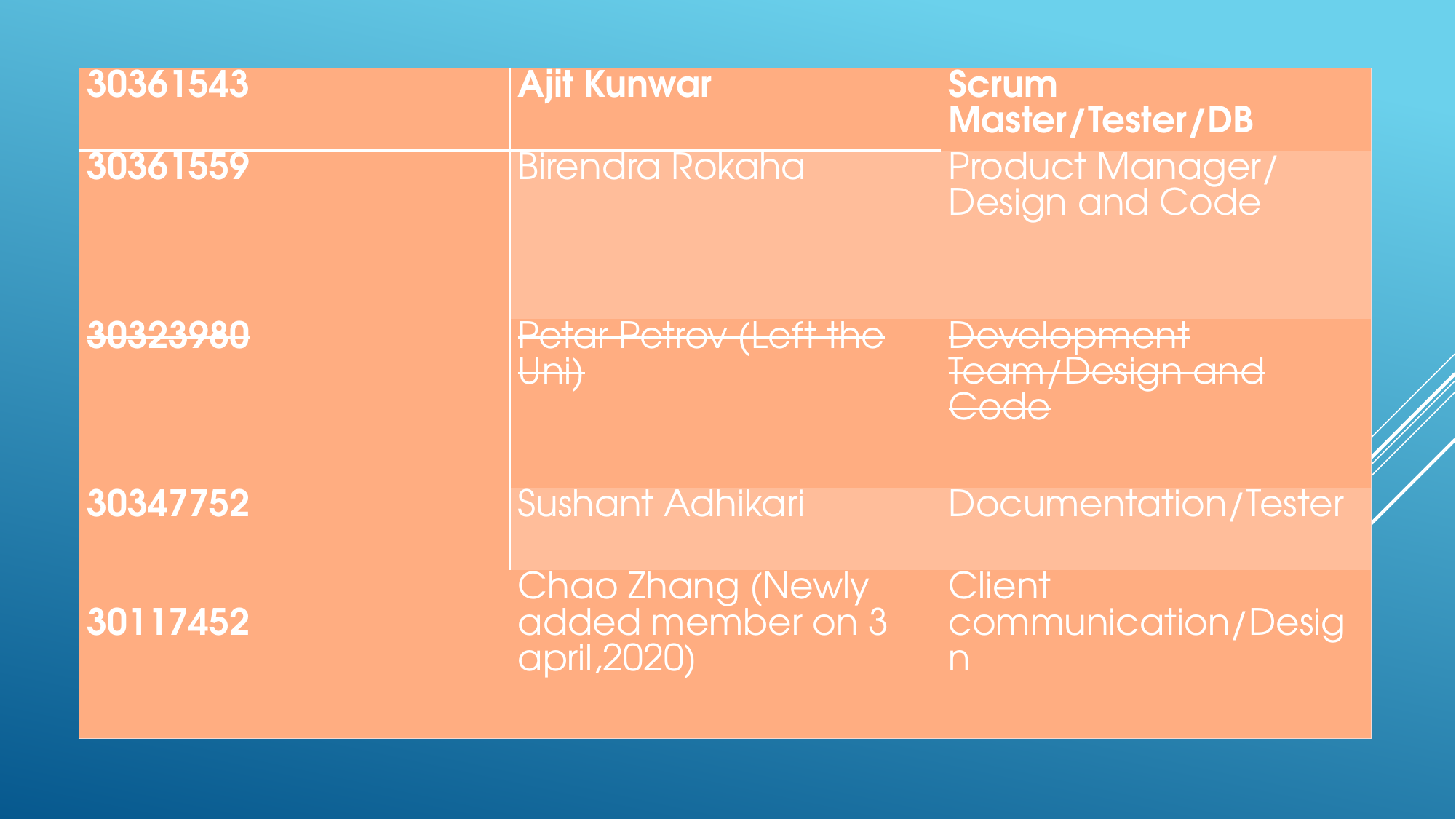

| 30361543 | Ajit Kunwar | Scrum Master/Tester/DB |
| --- | --- | --- |
| 30361559 | Birendra Rokaha | Product Manager/ Design and Code |
| 30323980 | Petar Petrov (Left the Uni) | Development Team/Design and Code |
| 30347752 | Sushant Adhikari | Documentation/Tester |
| 30117452 | Chao Zhang (Newly added member on 3 april,2020) | Client communication/Design |